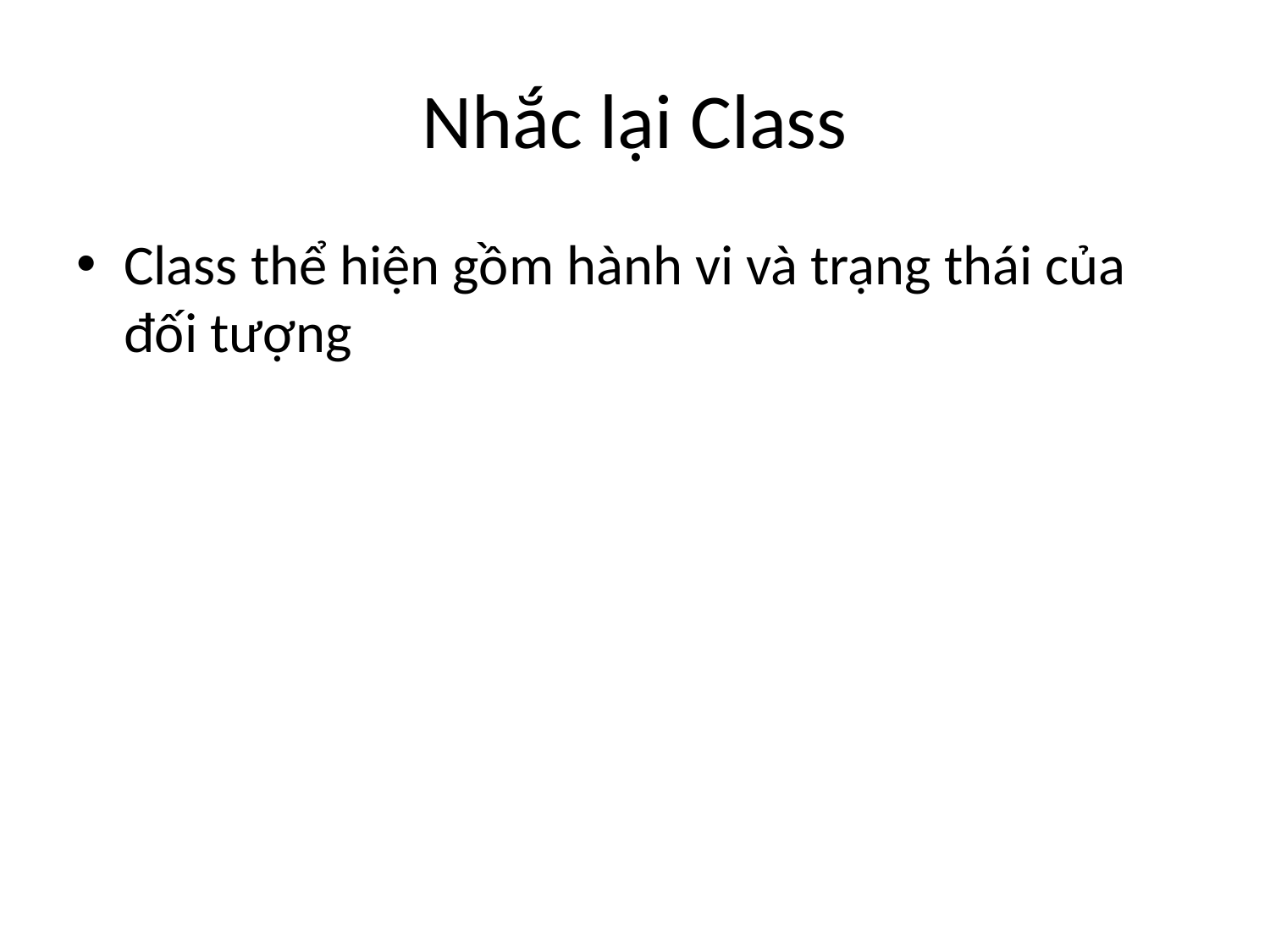

# Nhắc lại Class
Class thể hiện gồm hành vi và trạng thái của đối tượng